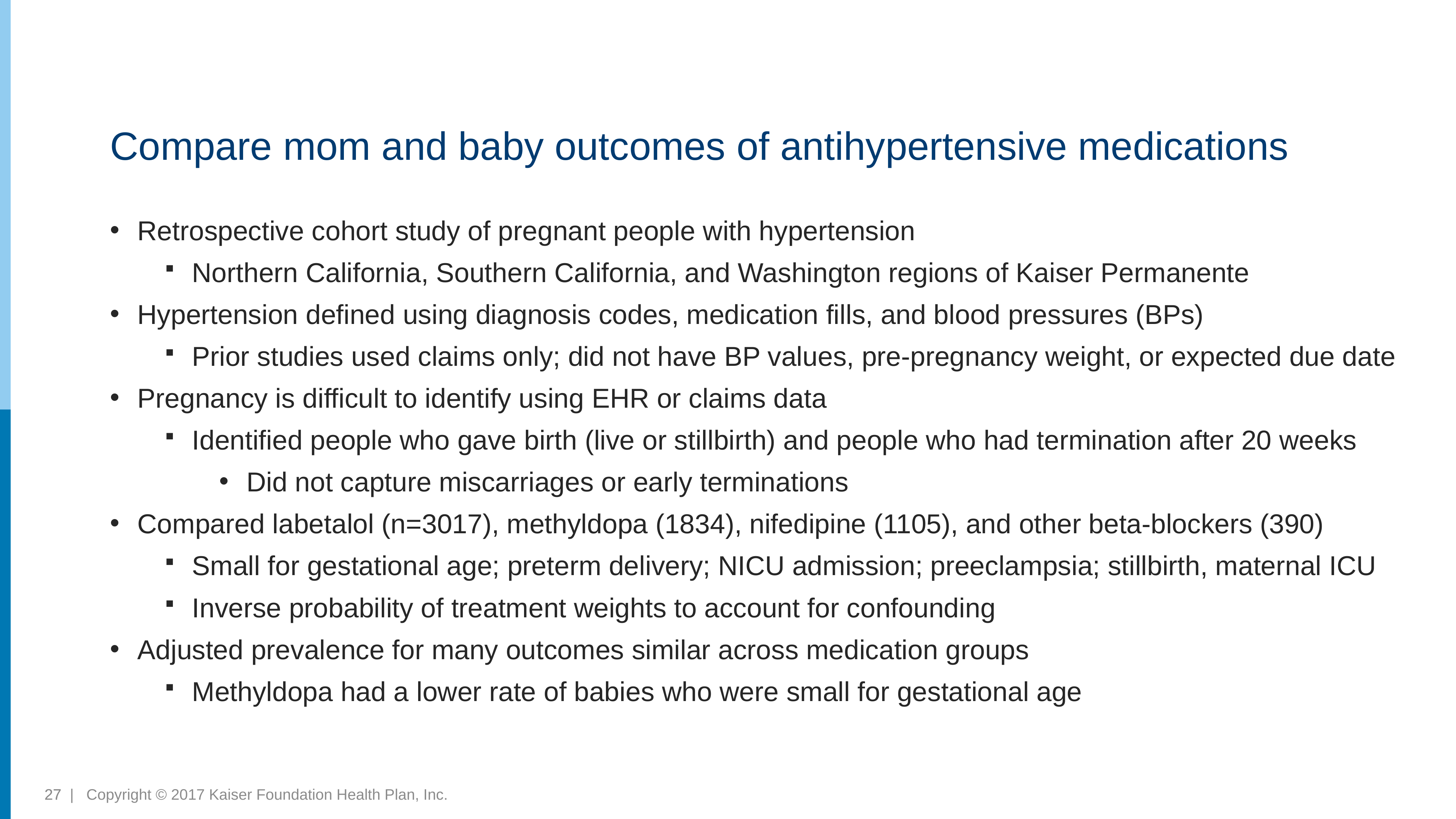

# Compare mom and baby outcomes of antihypertensive medications
Retrospective cohort study of pregnant people with hypertension
Northern California, Southern California, and Washington regions of Kaiser Permanente
Hypertension defined using diagnosis codes, medication fills, and blood pressures (BPs)
Prior studies used claims only; did not have BP values, pre-pregnancy weight, or expected due date
Pregnancy is difficult to identify using EHR or claims data
Identified people who gave birth (live or stillbirth) and people who had termination after 20 weeks
Did not capture miscarriages or early terminations
Compared labetalol (n=3017), methyldopa (1834), nifedipine (1105), and other beta-blockers (390)
Small for gestational age; preterm delivery; NICU admission; preeclampsia; stillbirth, maternal ICU
Inverse probability of treatment weights to account for confounding
Adjusted prevalence for many outcomes similar across medication groups
Methyldopa had a lower rate of babies who were small for gestational age

27